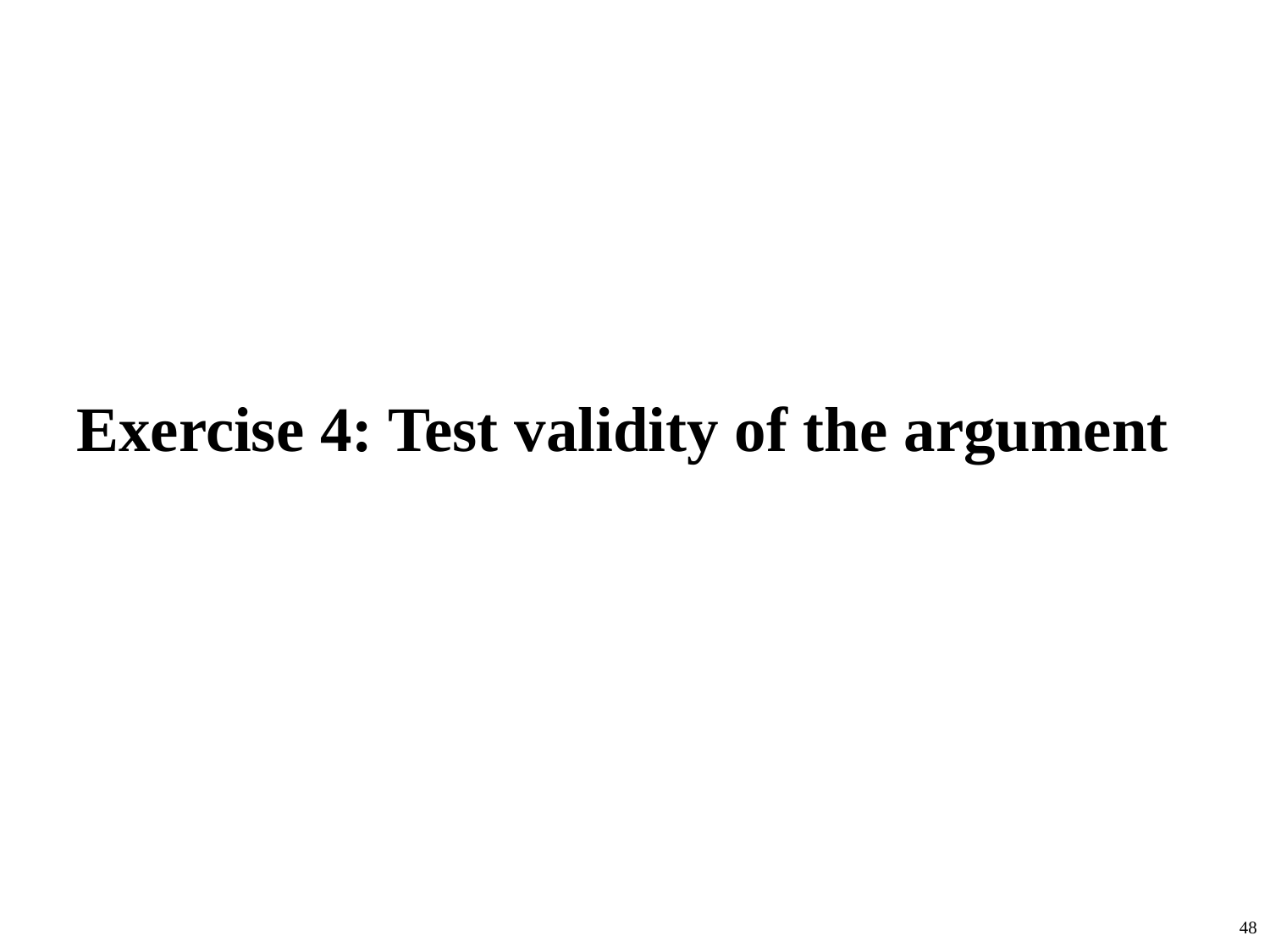

# Exercise 4: Test validity of the argument
48